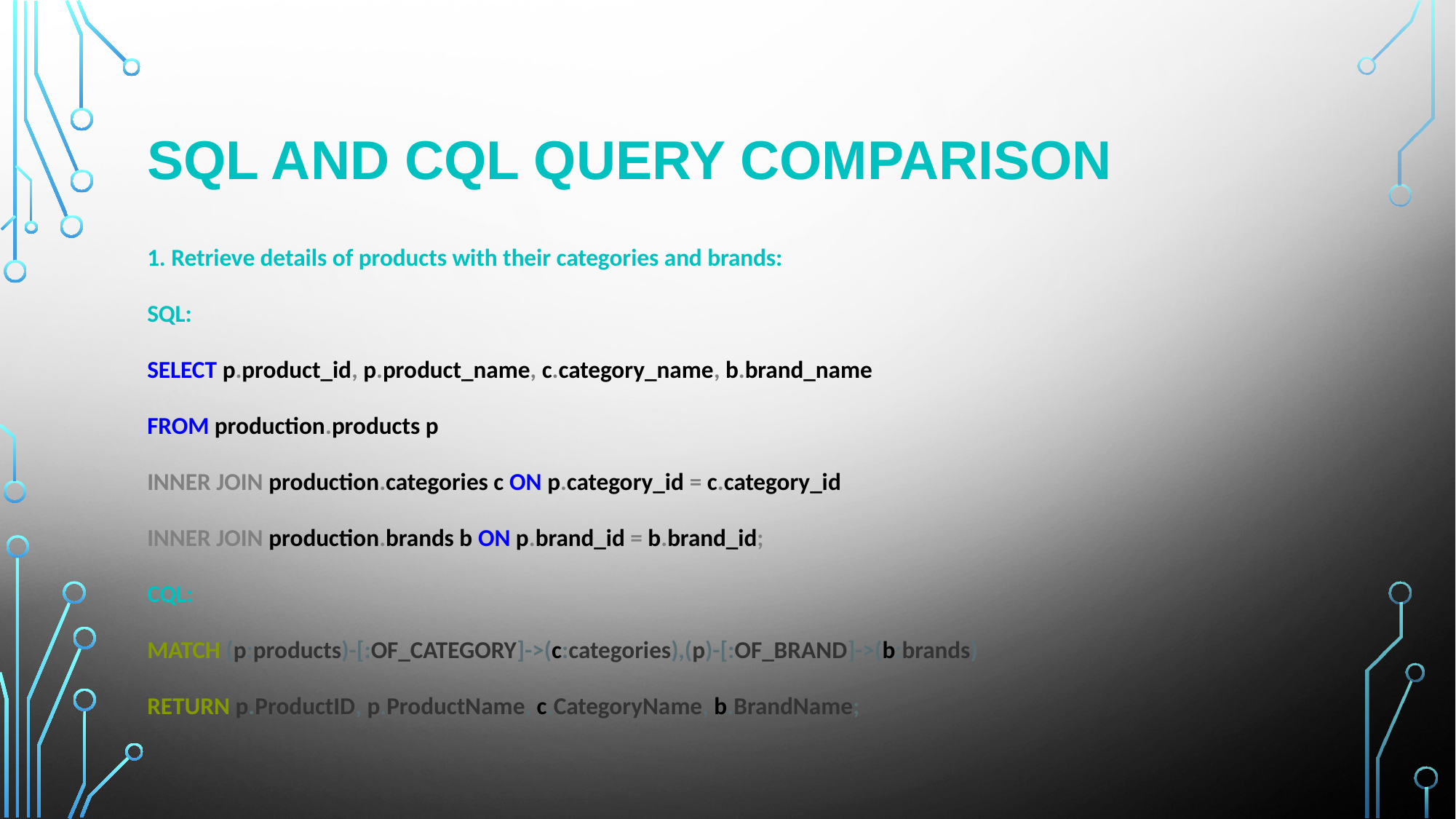

# SQL and CQL query comparison
1. Retrieve details of products with their categories and brands:
SQL:
SELECT p.product_id, p.product_name, c.category_name, b.brand_name
FROM production.products p
INNER JOIN production.categories c ON p.category_id = c.category_id
INNER JOIN production.brands b ON p.brand_id = b.brand_id;
CQL:
MATCH (p:products)-[:OF_CATEGORY]->(c:categories),(p)-[:OF_BRAND]->(b:brands)
RETURN p.ProductID, p.ProductName, c.CategoryName, b.BrandName;